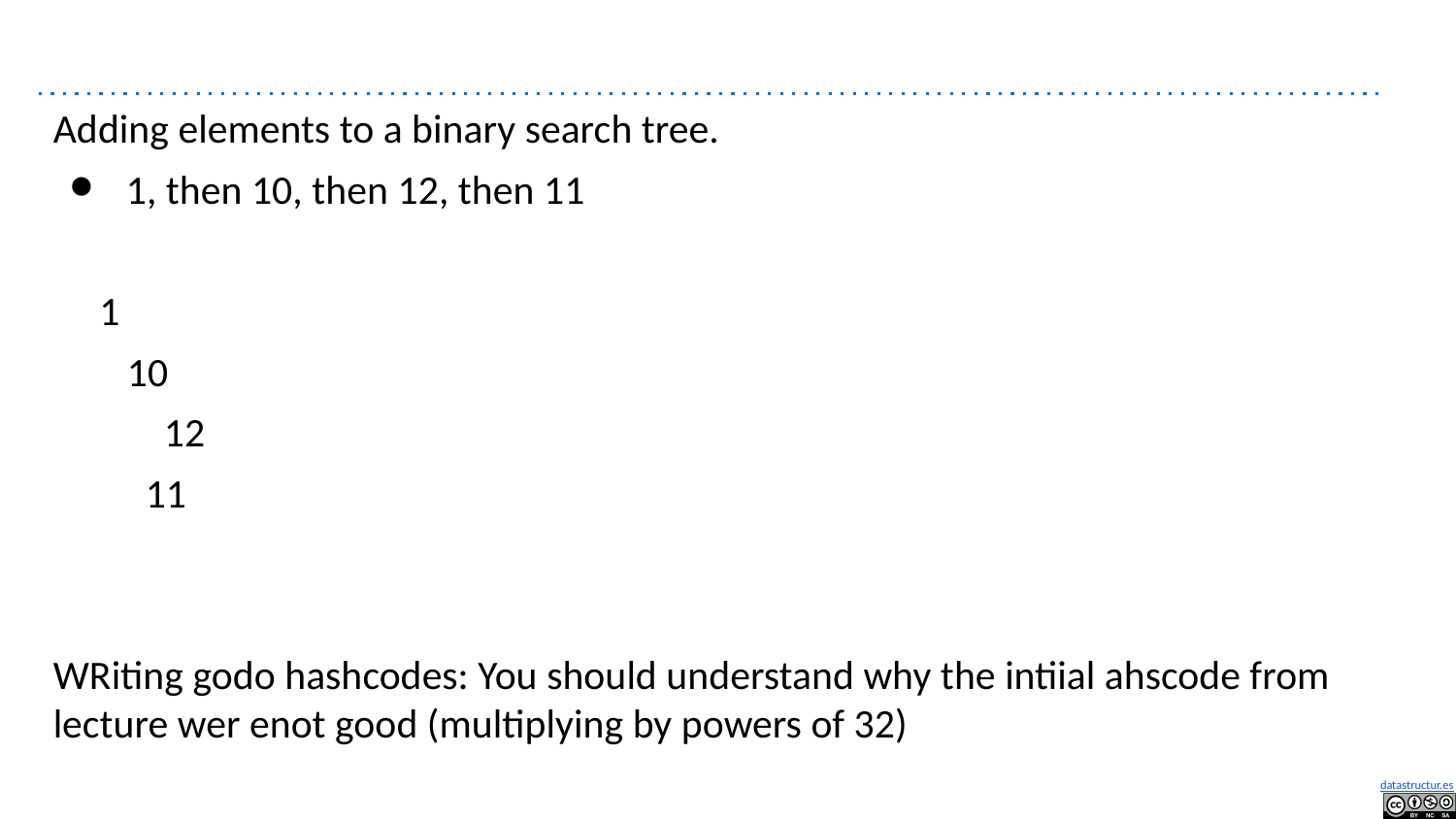

#
Adding elements to a binary search tree.
1, then 10, then 12, then 11

     1
        10
            12
          11

WRiting godo hashcodes: You should understand why the intiial ahscode from lecture wer enot good (multiplying by powers of 32)